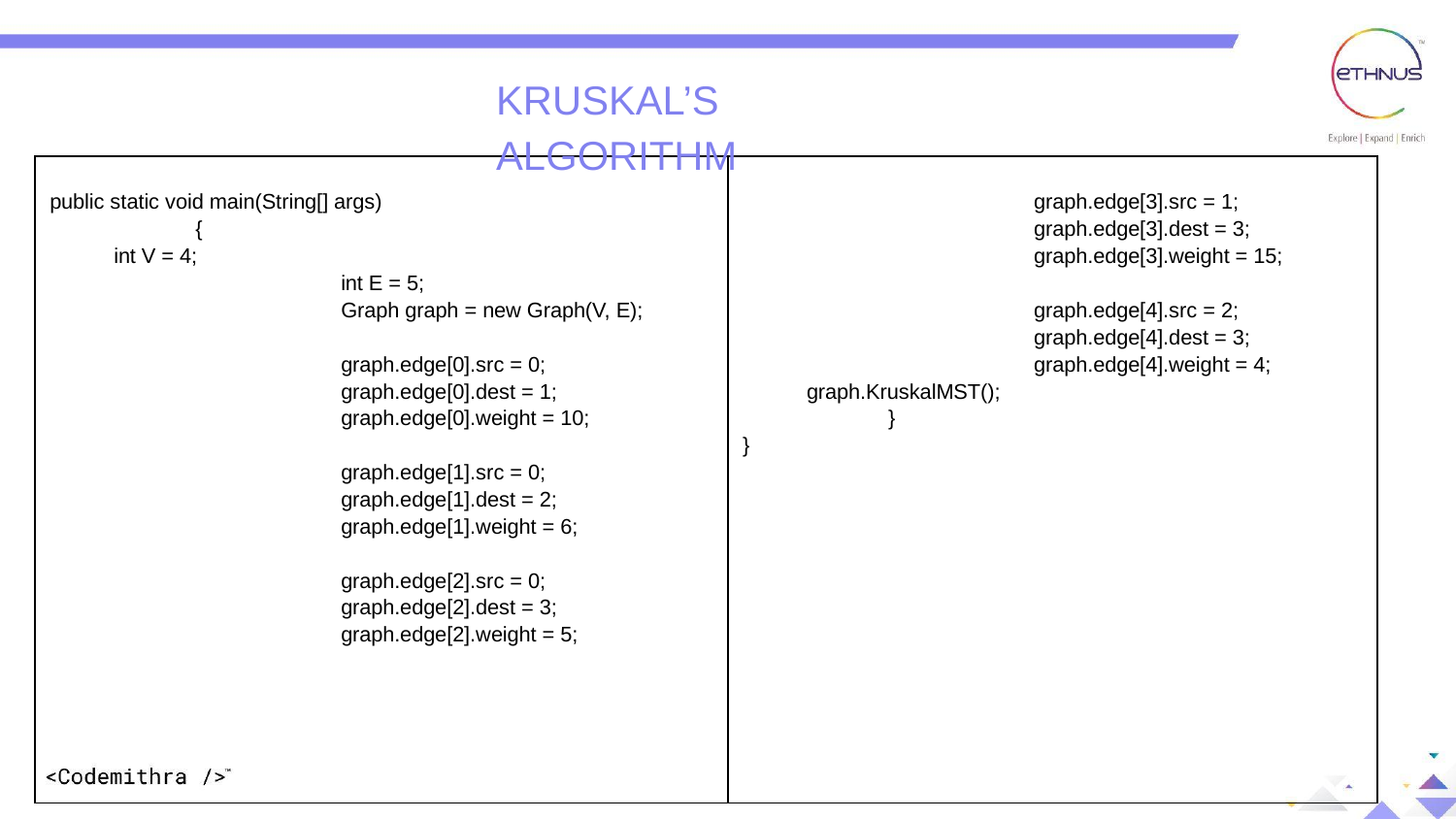

KRUSKAL’S ALGORITHM
Question: 01
| public static void main(String[] args) { int V = 4; int E = 5; Graph graph = new Graph(V, E); graph.edge[0].src = 0; graph.edge[0].dest = 1; graph.edge[0].weight = 10; graph.edge[1].src = 0; graph.edge[1].dest = 2; graph.edge[1].weight = 6; graph.edge[2].src = 0; graph.edge[2].dest = 3; graph.edge[2].weight = 5; | graph.edge[3].src = 1; graph.edge[3].dest = 3; graph.edge[3].weight = 15; graph.edge[4].src = 2; graph.edge[4].dest = 3; graph.edge[4].weight = 4; graph.KruskalMST(); } } |
| --- | --- |